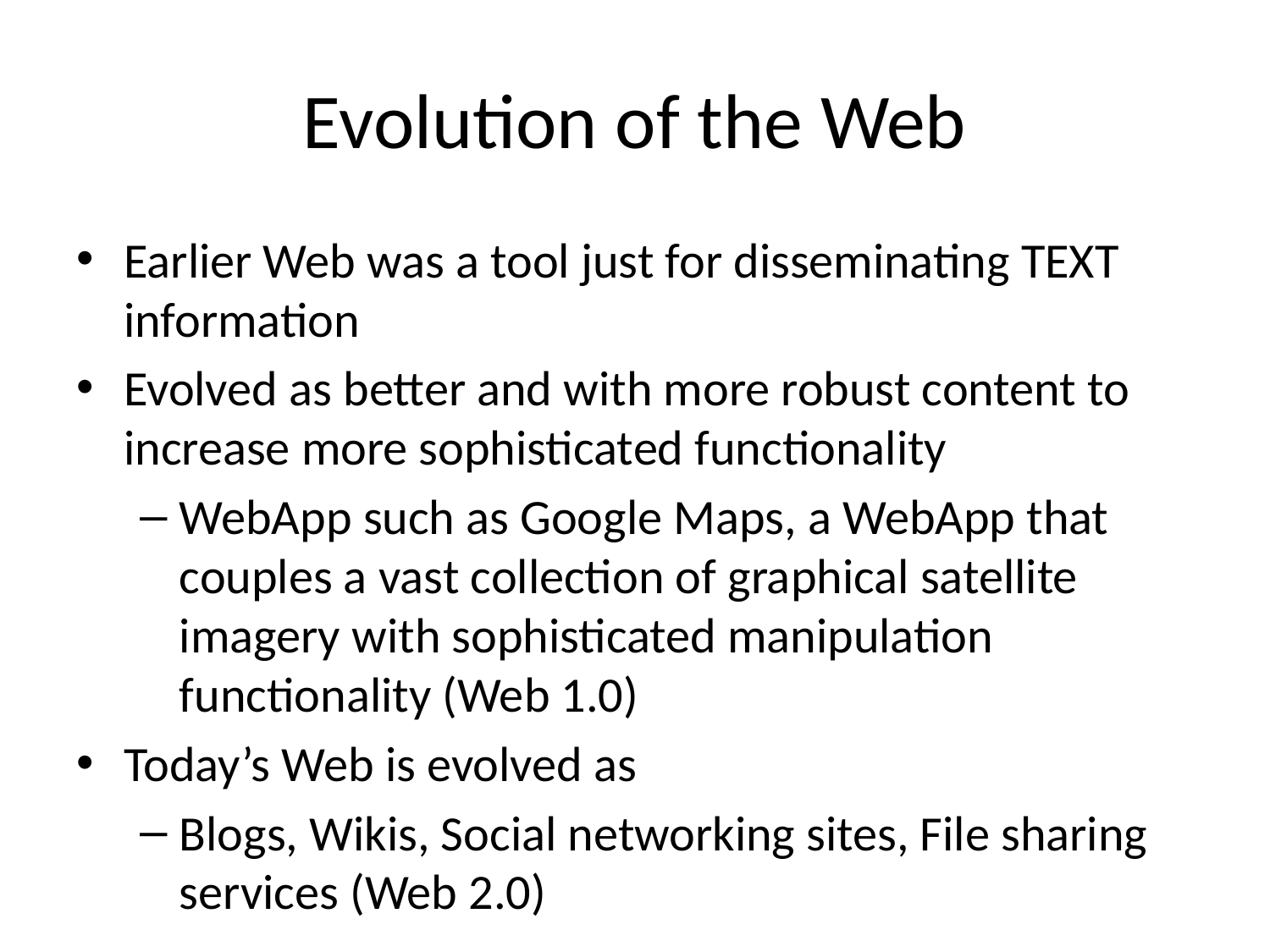

# Evolution of the Web
Earlier Web was a tool just for disseminating TEXT information
Evolved as better and with more robust content to increase more sophisticated functionality
WebApp such as Google Maps, a WebApp that couples a vast collection of graphical satellite imagery with sophisticated manipulation functionality (Web 1.0)
Today’s Web is evolved as
Blogs, Wikis, Social networking sites, File sharing services (Web 2.0)